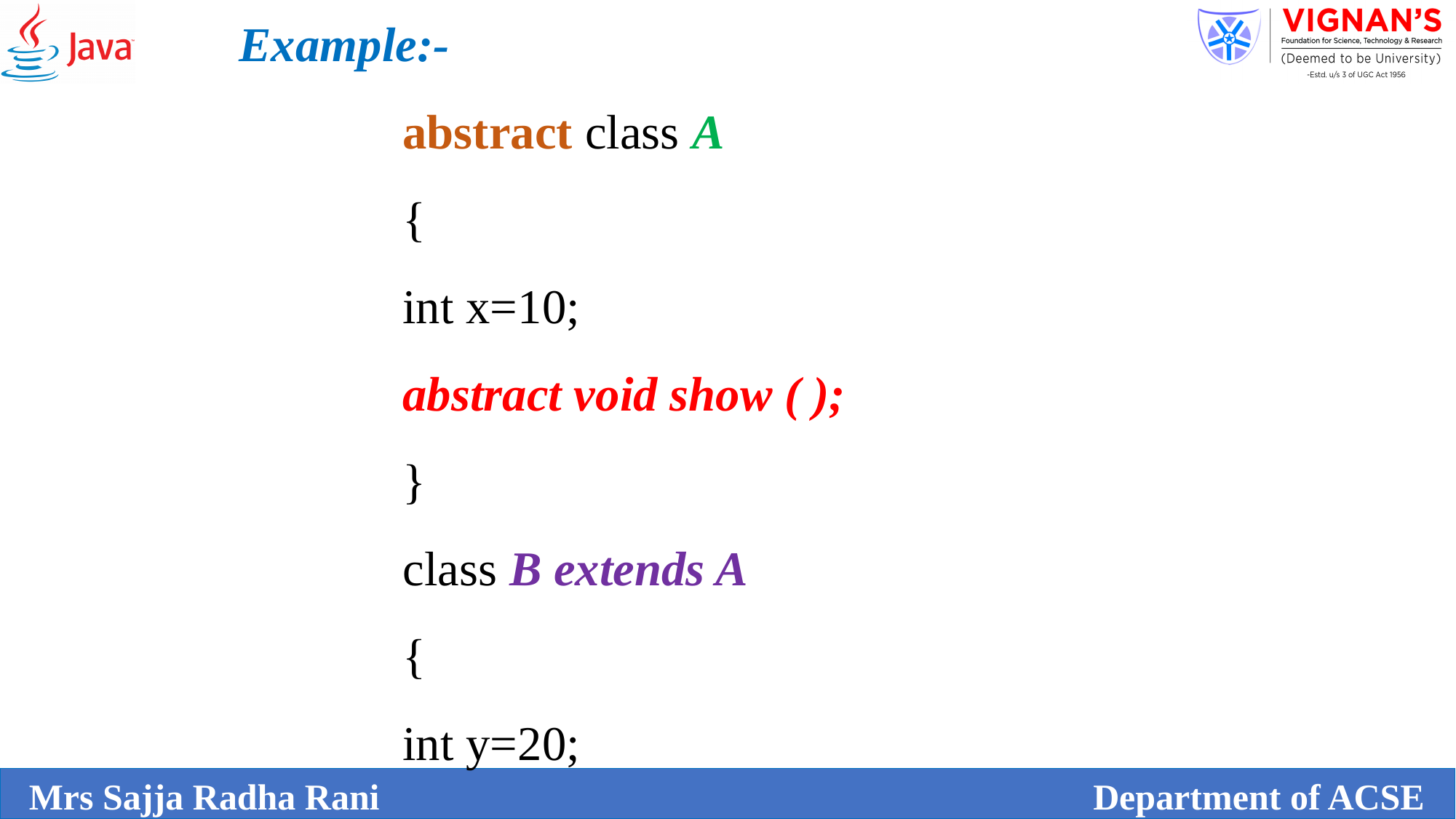

Example:-
abstract class A
{
int x=10;
abstract void show ( );
}
class B extends A
{
int y=20;